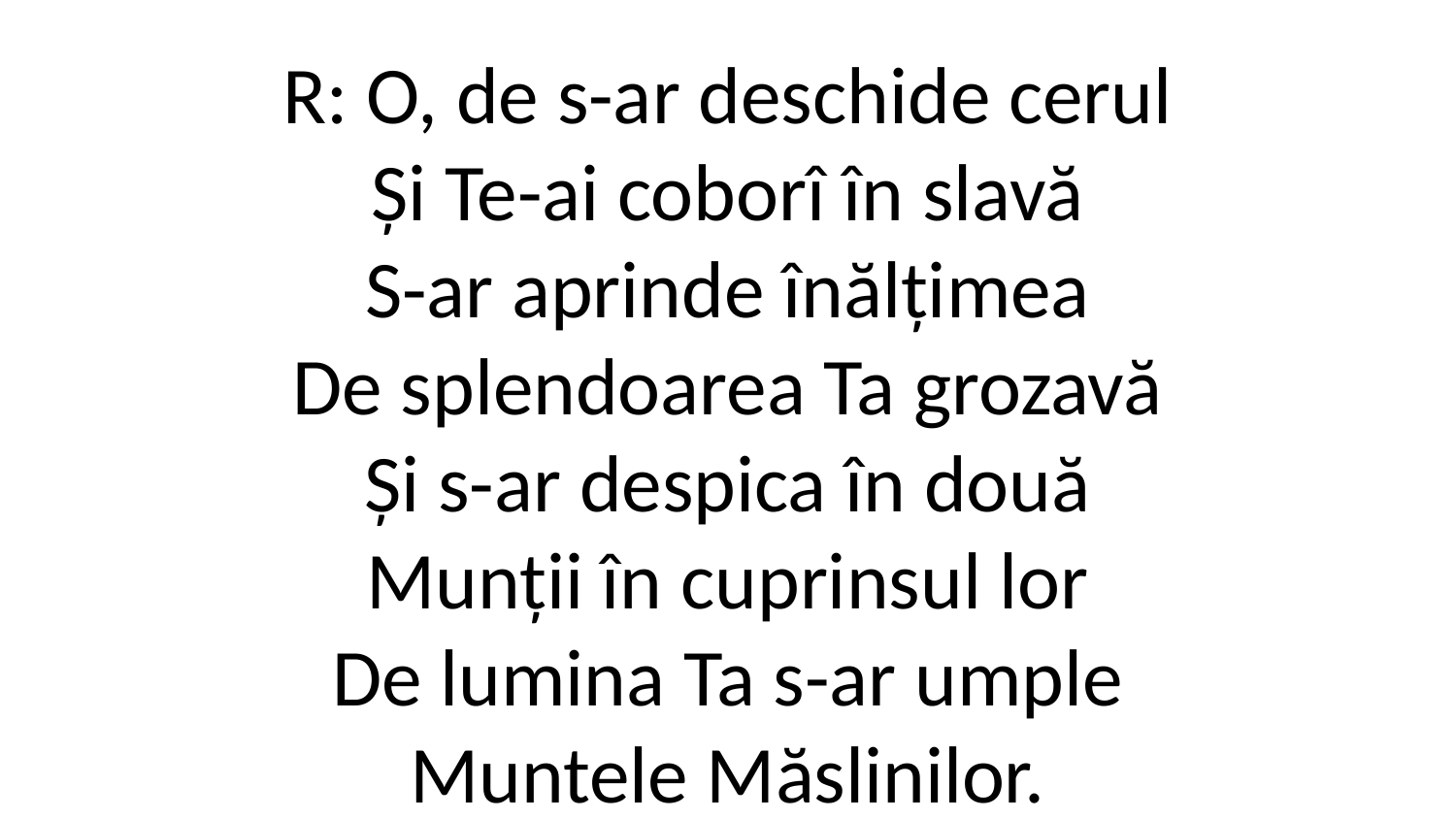

R: O, de s-ar deschide cerul
Și Te-ai coborî în slavă
S-ar aprinde înălțimea
De splendoarea Ta grozavă
Și s-ar despica în două
Munții în cuprinsul lor
De lumina Ta s-ar umple
Muntele Măslinilor.